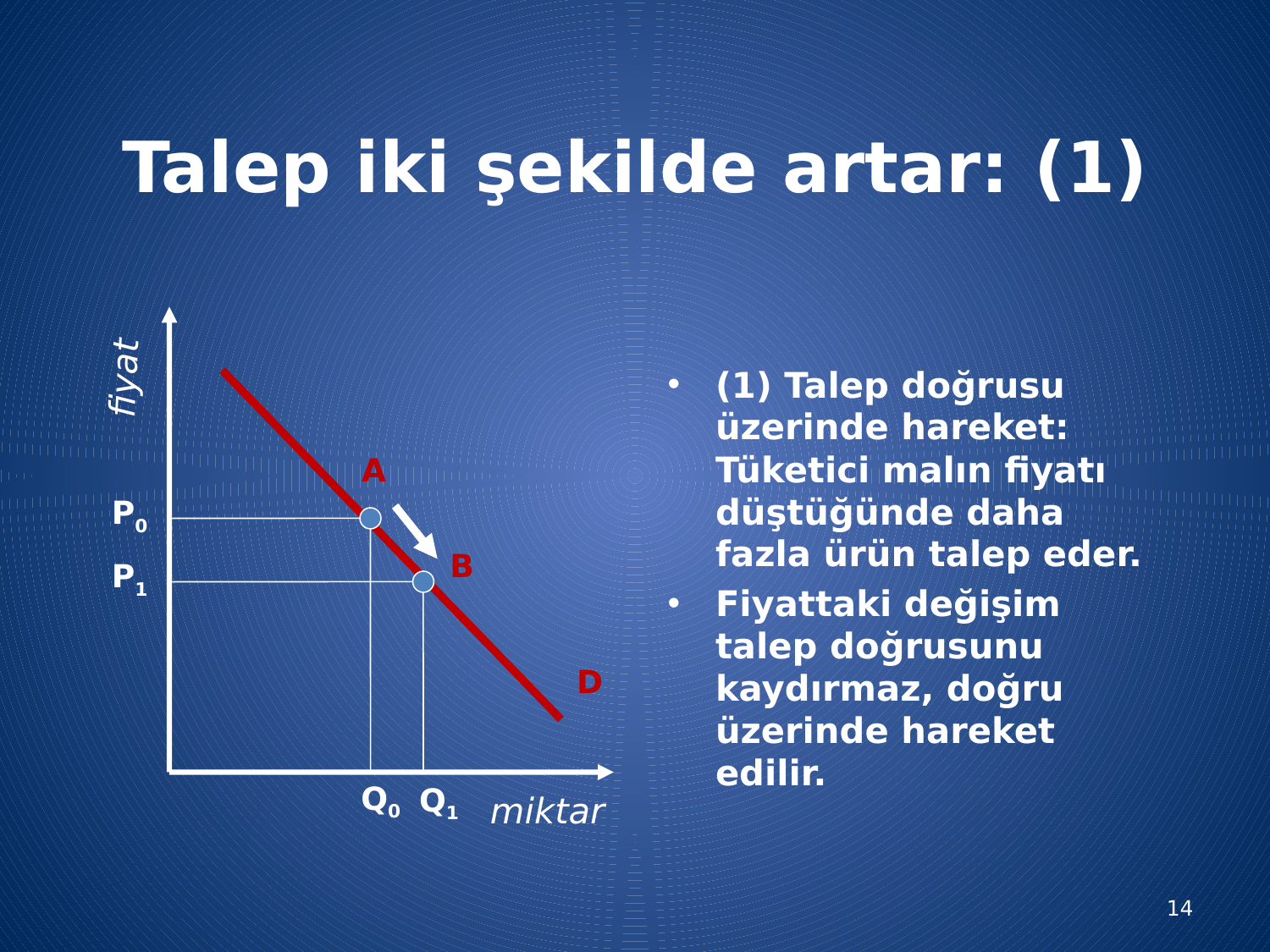

# Talep iki şekilde artar: (1)

fiyat
(1) Talep doğrusu üzerinde hareket: Tüketici malın fiyatı düştüğünde daha fazla ürün talep eder.
Fiyattaki değişim talep doğrusunu kaydırmaz, doğru üzerinde hareket edilir.

A
P0

B
P1

Q1

D

Q0
miktar
14